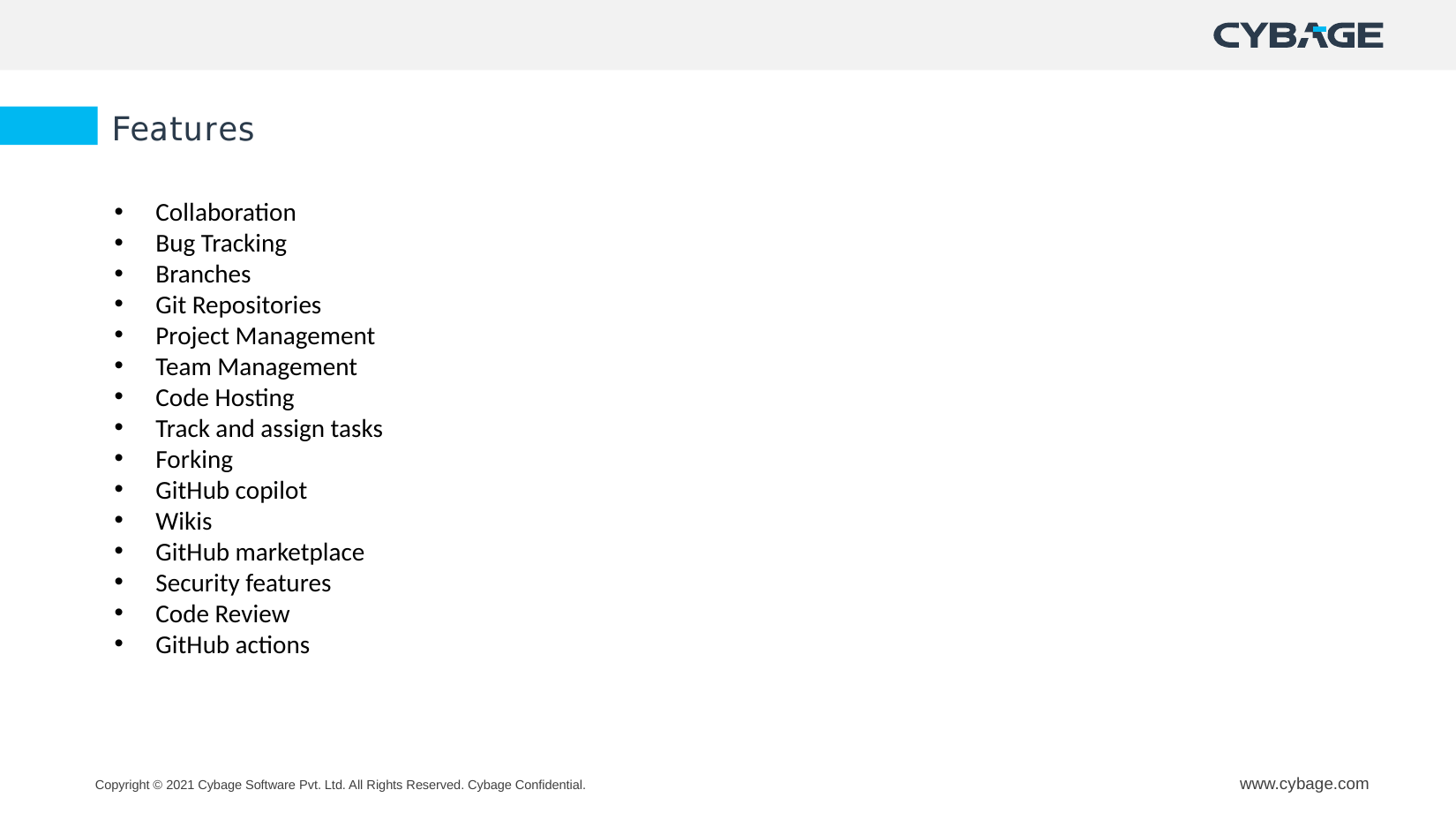

Features

Collaboration
Bug Tracking
Branches
Git Repositories
Project Management
Team Management
Code Hosting
Track and assign tasks
Forking
GitHub copilot
Wikis
GitHub marketplace
Security features
Code Review
GitHub actions